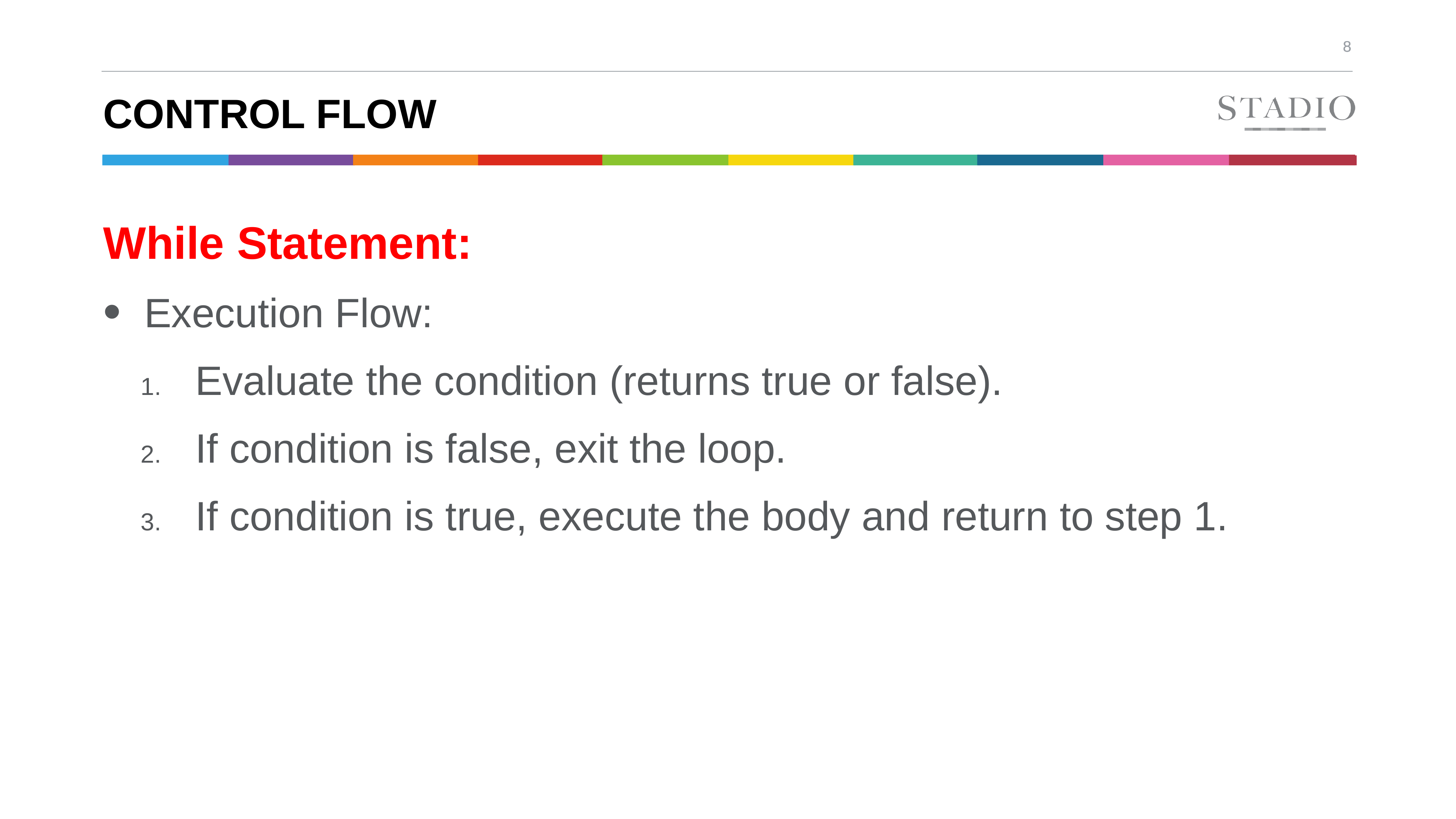

# Control flow

While Statement:
Execution Flow:
Evaluate the condition (returns true or false).
If condition is false, exit the loop.
If condition is true, execute the body and return to step 1.